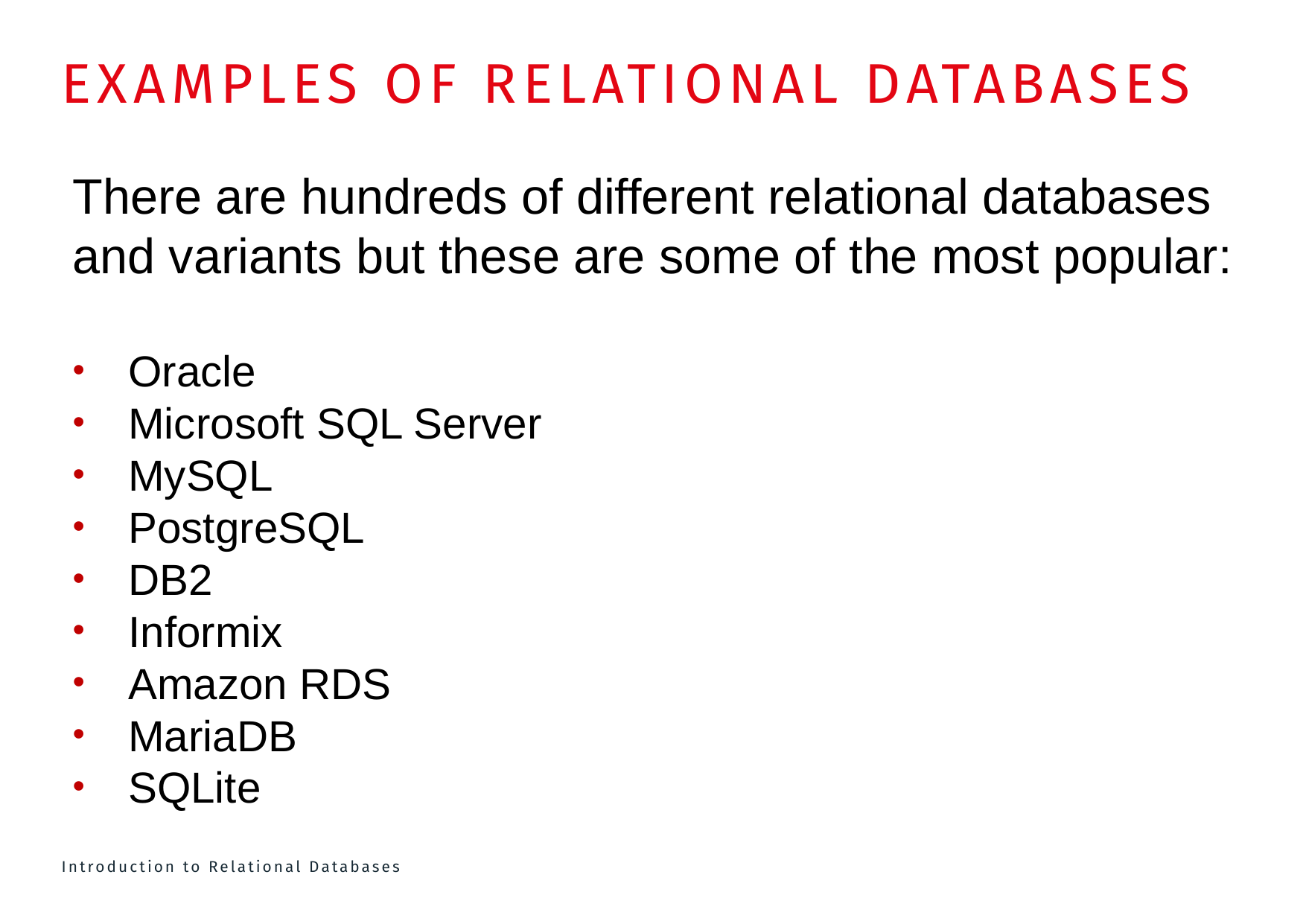

# Examples of relational databases
There are hundreds of different relational databases and variants but these are some of the most popular:

Oracle
Microsoft SQL Server
MySQL
PostgreSQL
DB2
Informix
Amazon RDS
MariaDB
SQLite
ISON WITH LAST YEAR
Introduction to Relational Databases